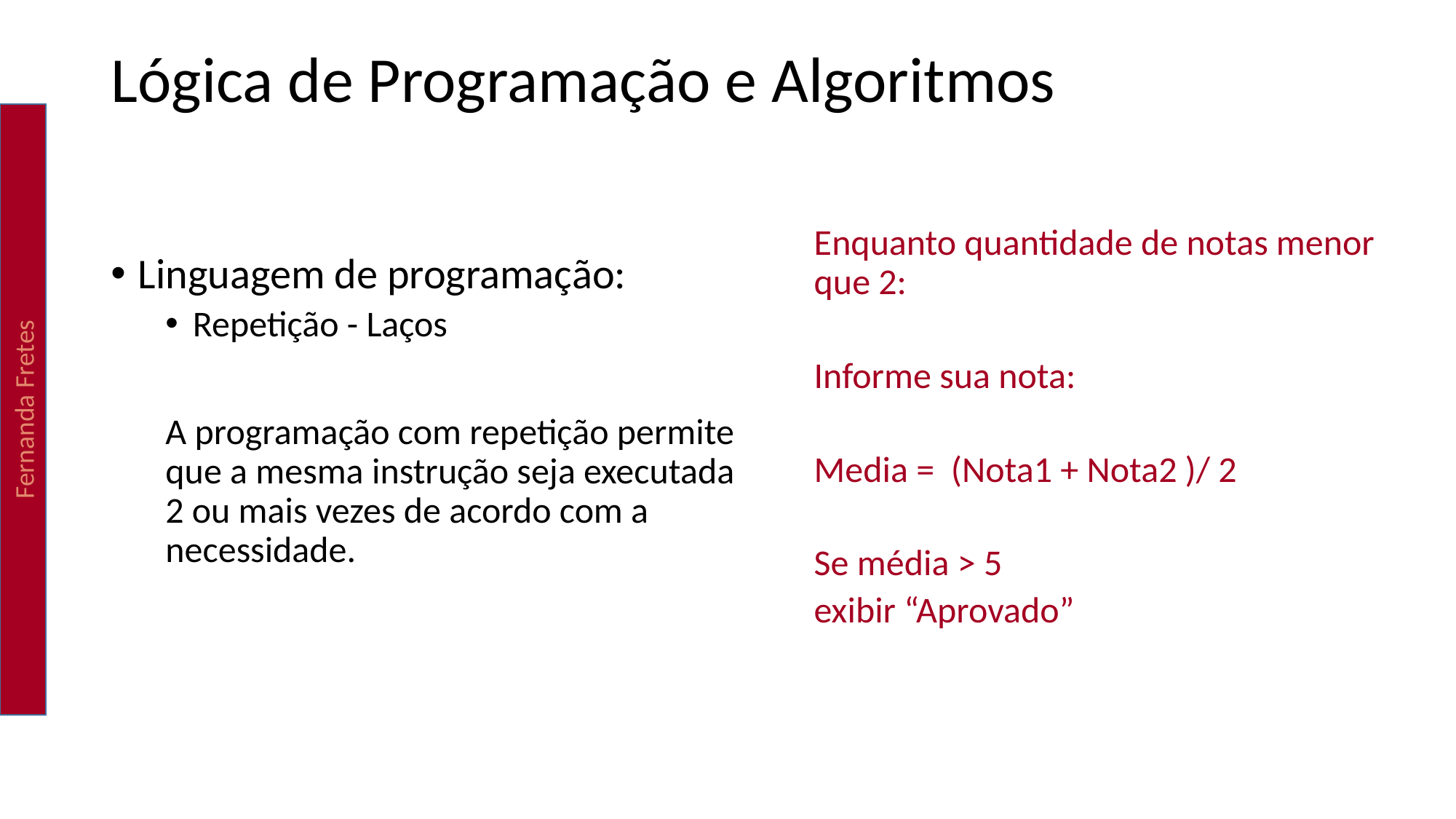

Lógica de Programação e Algoritmos
Fernanda Fretes
Enquanto quantidade de notas menor que 2:

Informe sua nota:

Media =  (Nota1 + Nota2 )/ 2

Se média > 5
exibir “Aprovado”

Linguagem de programação:
Repetição - Laços

A programação com repetição permite que a mesma instrução seja executada 2 ou mais vezes de acordo com a necessidade.